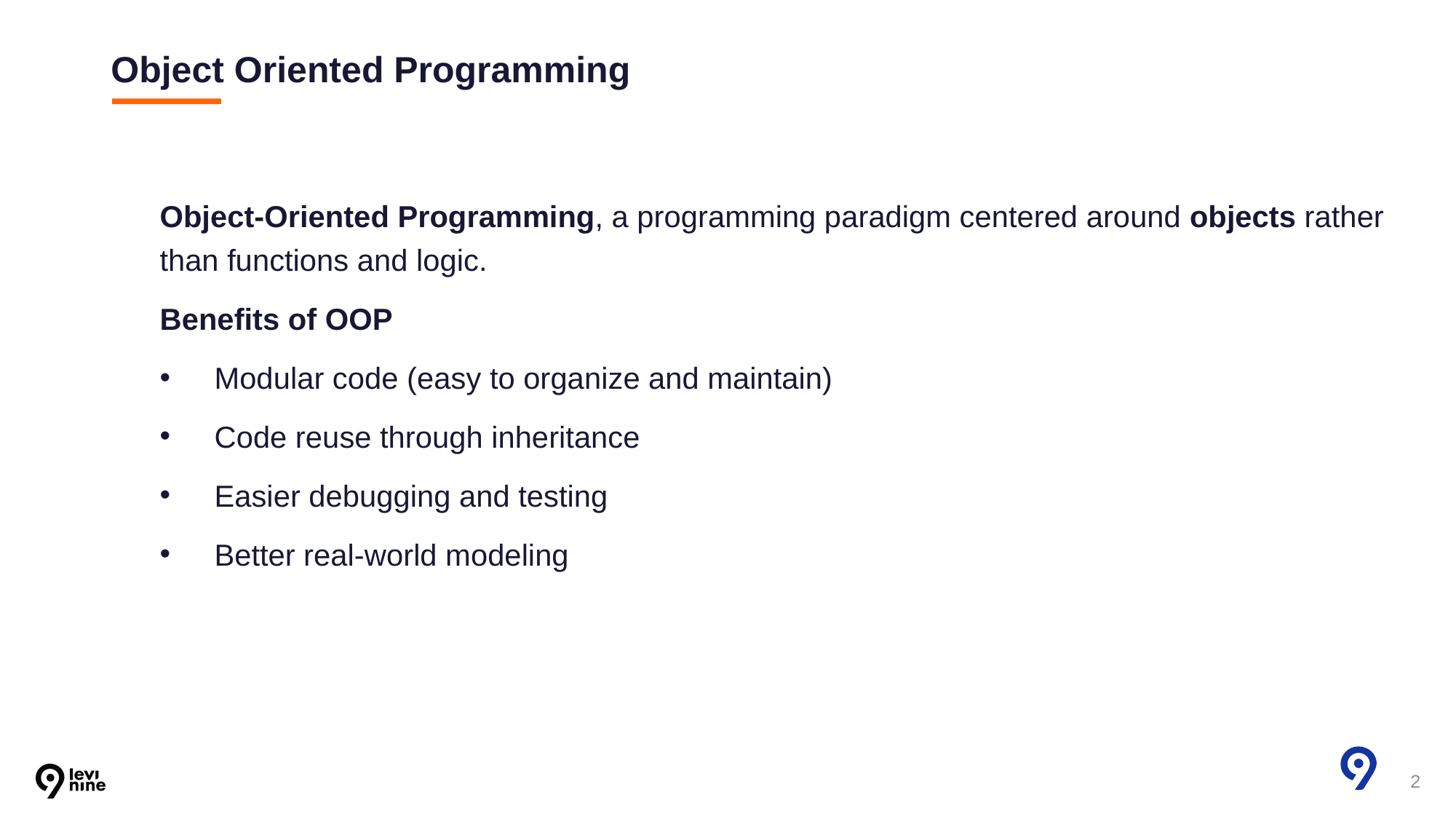

# Object Oriented Programming
Object-Oriented Programming, a programming paradigm centered around objects rather than functions and logic.
Benefits of OOP
Modular code (easy to organize and maintain)
Code reuse through inheritance
Easier debugging and testing
Better real-world modeling

2